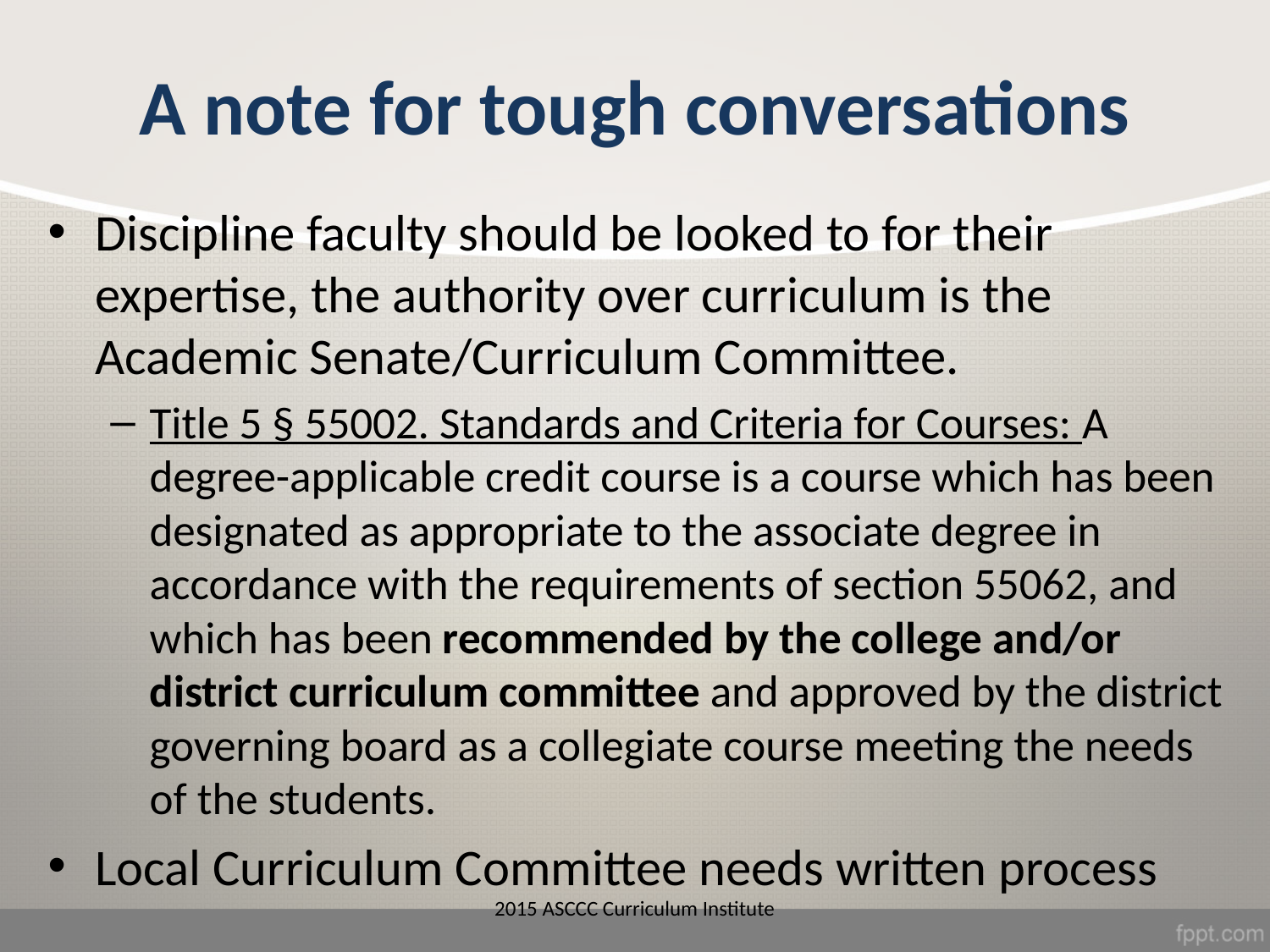

# A note for tough conversations
Discipline faculty should be looked to for their expertise, the authority over curriculum is the Academic Senate/Curriculum Committee.
Title 5 § 55002. Standards and Criteria for Courses: A degree-applicable credit course is a course which has been designated as appropriate to the associate degree in accordance with the requirements of section 55062, and which has been recommended by the college and/or district curriculum committee and approved by the district governing board as a collegiate course meeting the needs of the students.
Local Curriculum Committee needs written process
2015 ASCCC Curriculum Institute